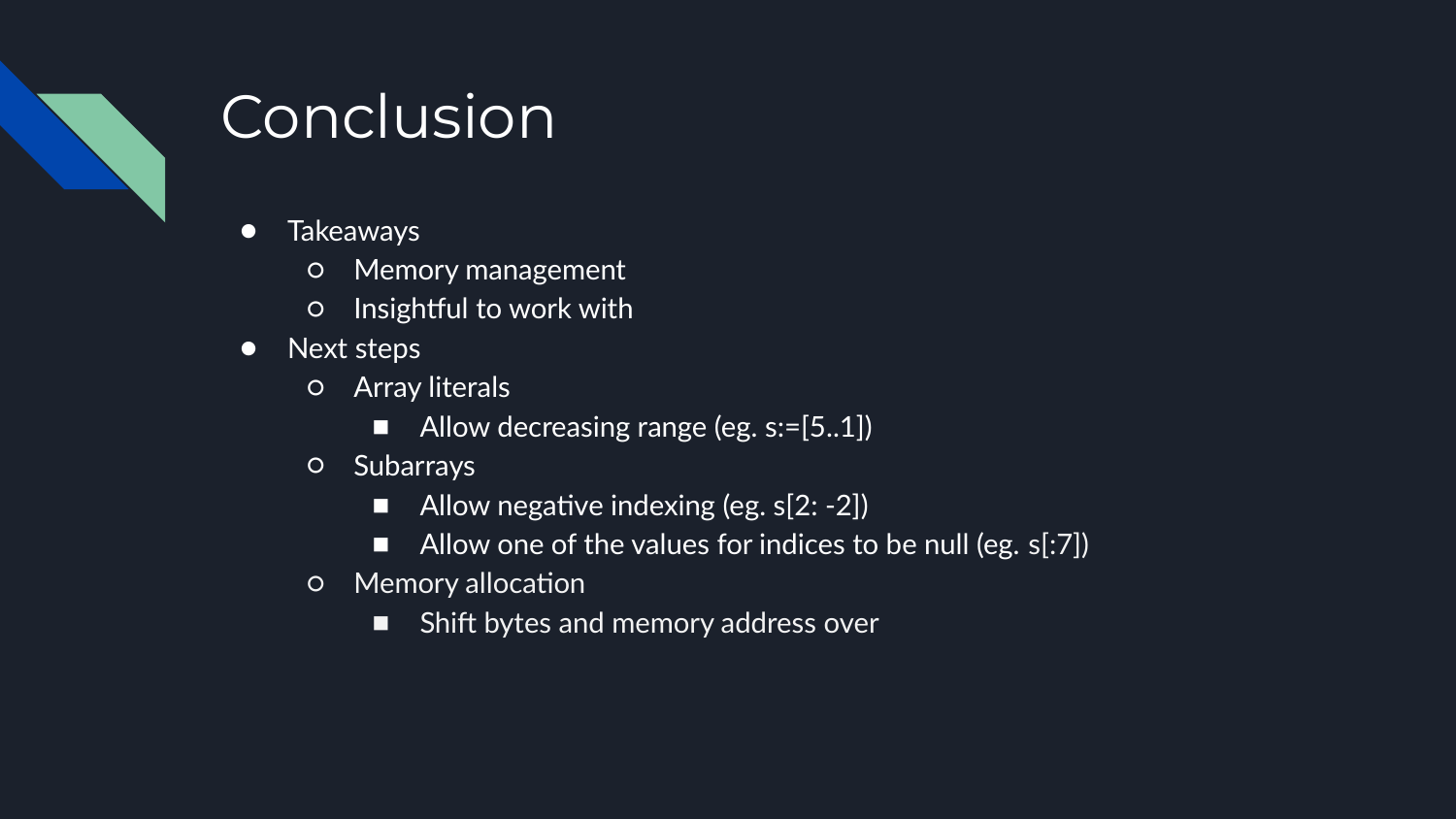

# Conclusion
Takeaways
Memory management
Insightful to work with
Next steps
Array literals
Allow decreasing range (eg. s:=[5..1])
Subarrays
Allow negative indexing (eg. s[2: -2])
Allow one of the values for indices to be null (eg. s[:7])
Memory allocation
Shift bytes and memory address over